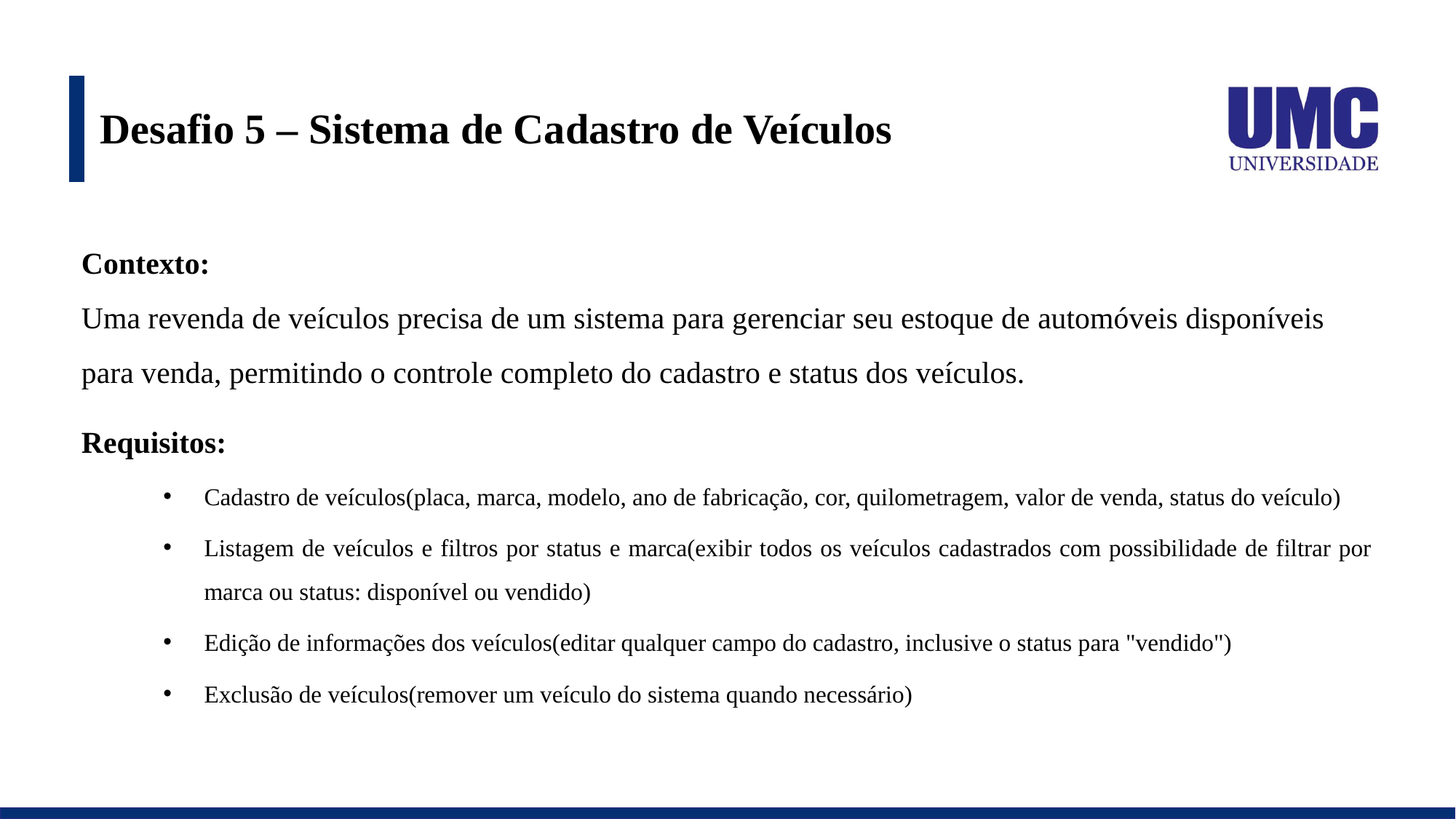

# Desafio 5 – Sistema de Cadastro de Veículos
Contexto:
Uma revenda de veículos precisa de um sistema para gerenciar seu estoque de automóveis disponíveis para venda, permitindo o controle completo do cadastro e status dos veículos.
Requisitos:
Cadastro de veículos(placa, marca, modelo, ano de fabricação, cor, quilometragem, valor de venda, status do veículo)
Listagem de veículos e filtros por status e marca(exibir todos os veículos cadastrados com possibilidade de filtrar por marca ou status: disponível ou vendido)
Edição de informações dos veículos(editar qualquer campo do cadastro, inclusive o status para "vendido")
Exclusão de veículos(remover um veículo do sistema quando necessário)